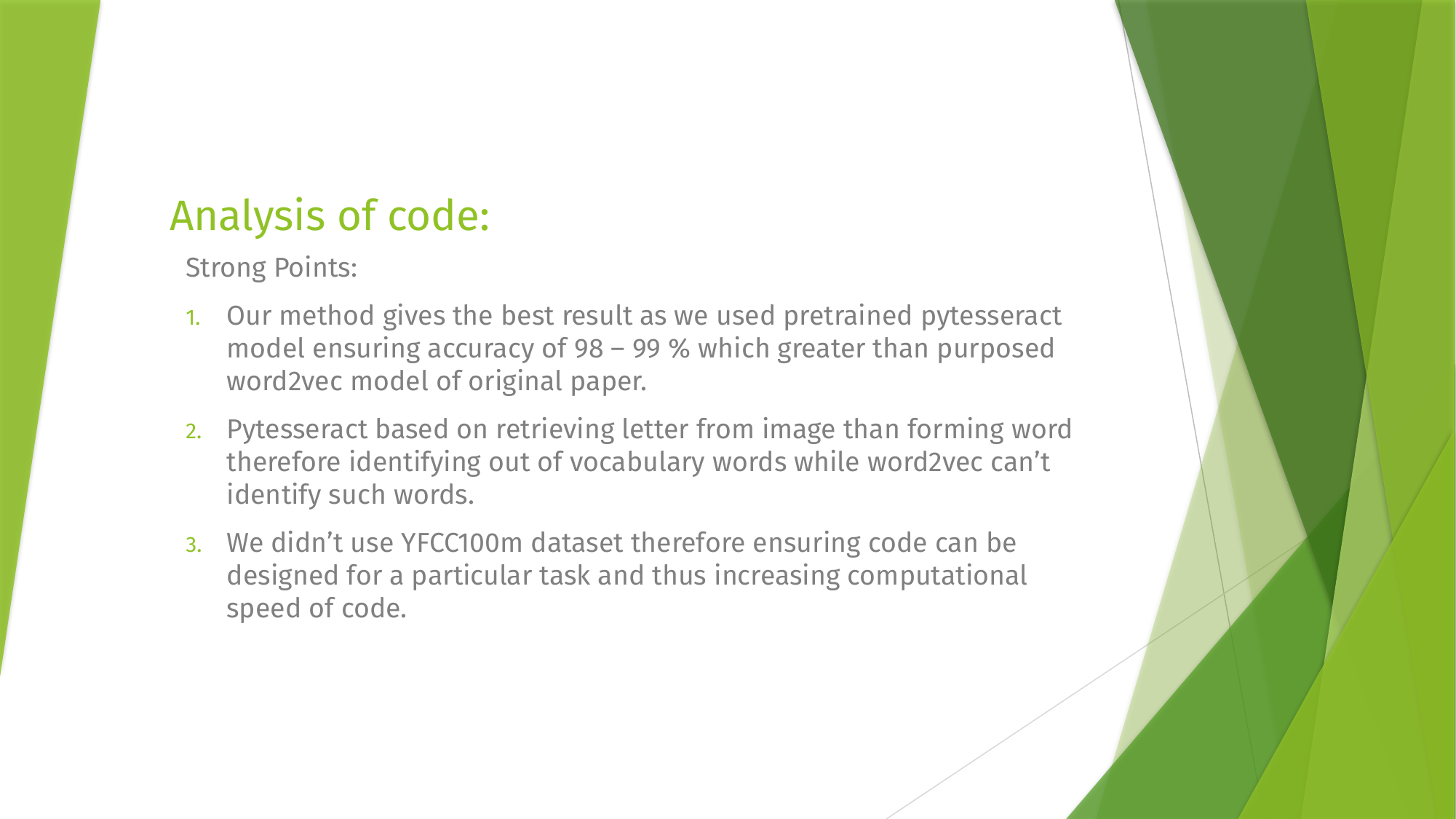

# Analysis of code:
Strong Points:
Our method gives the best result as we used pretrained pytesseract model ensuring accuracy of 98 – 99 % which greater than purposed word2vec model of original paper.
Pytesseract based on retrieving letter from image than forming word therefore identifying out of vocabulary words while word2vec can’t identify such words.
We didn’t use YFCC100m dataset therefore ensuring code can be designed for a particular task and thus increasing computational speed of code.